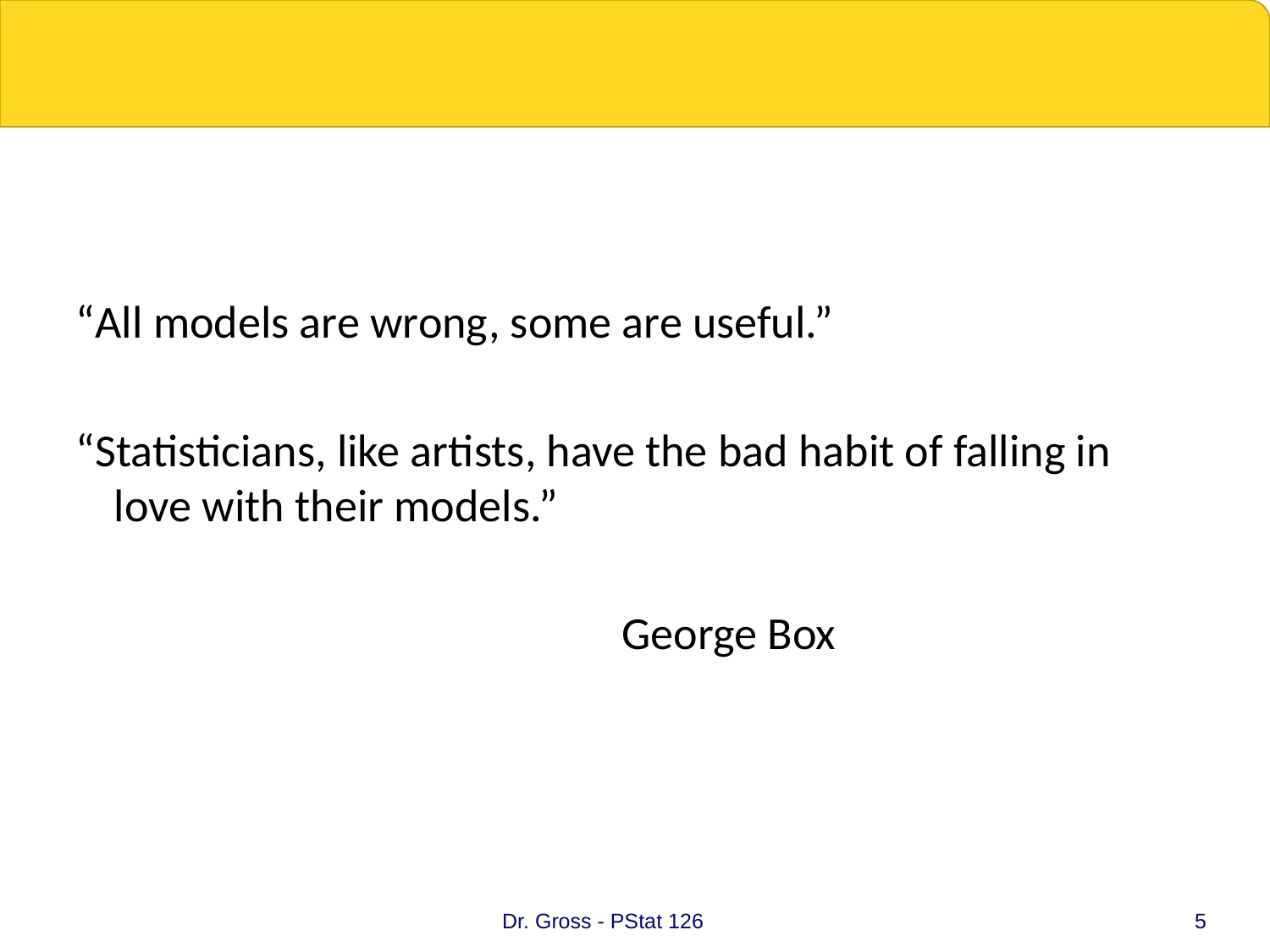

#

“All models are wrong, some are useful.”

“Statisticians, like artists, have the bad habit of falling in love with their models.”

					George Box

Dr. Gross - PStat 126
5